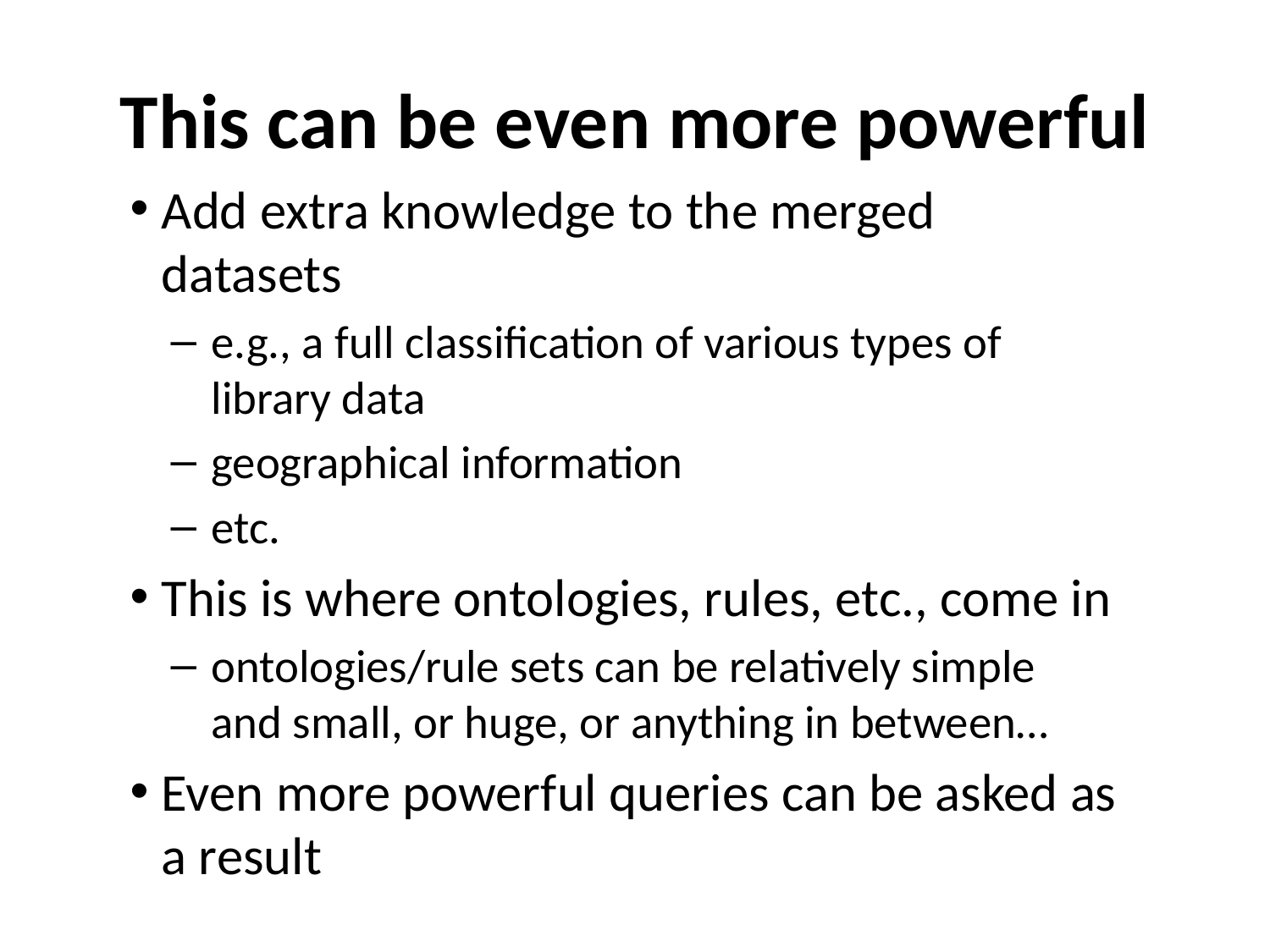

# This can be even more powerful
Add extra knowledge to the merged datasets
e.g., a full classification of various types of library data
geographical information
etc.
This is where ontologies, rules, etc., come in
ontologies/rule sets can be relatively simple and small, or huge, or anything in between…
Even more powerful queries can be asked as a result